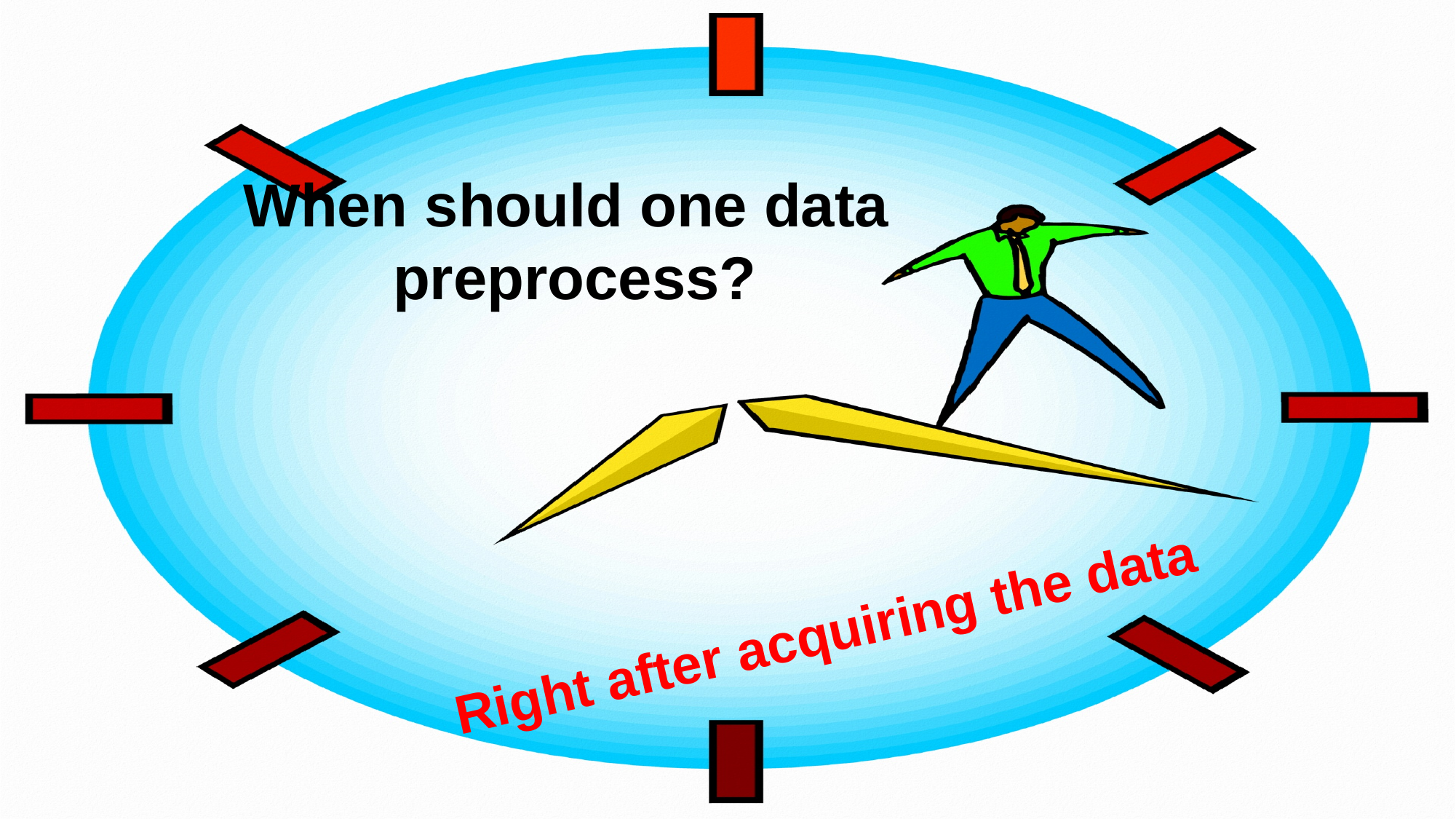

When should one data
 preprocess?
Right after acquiring the data